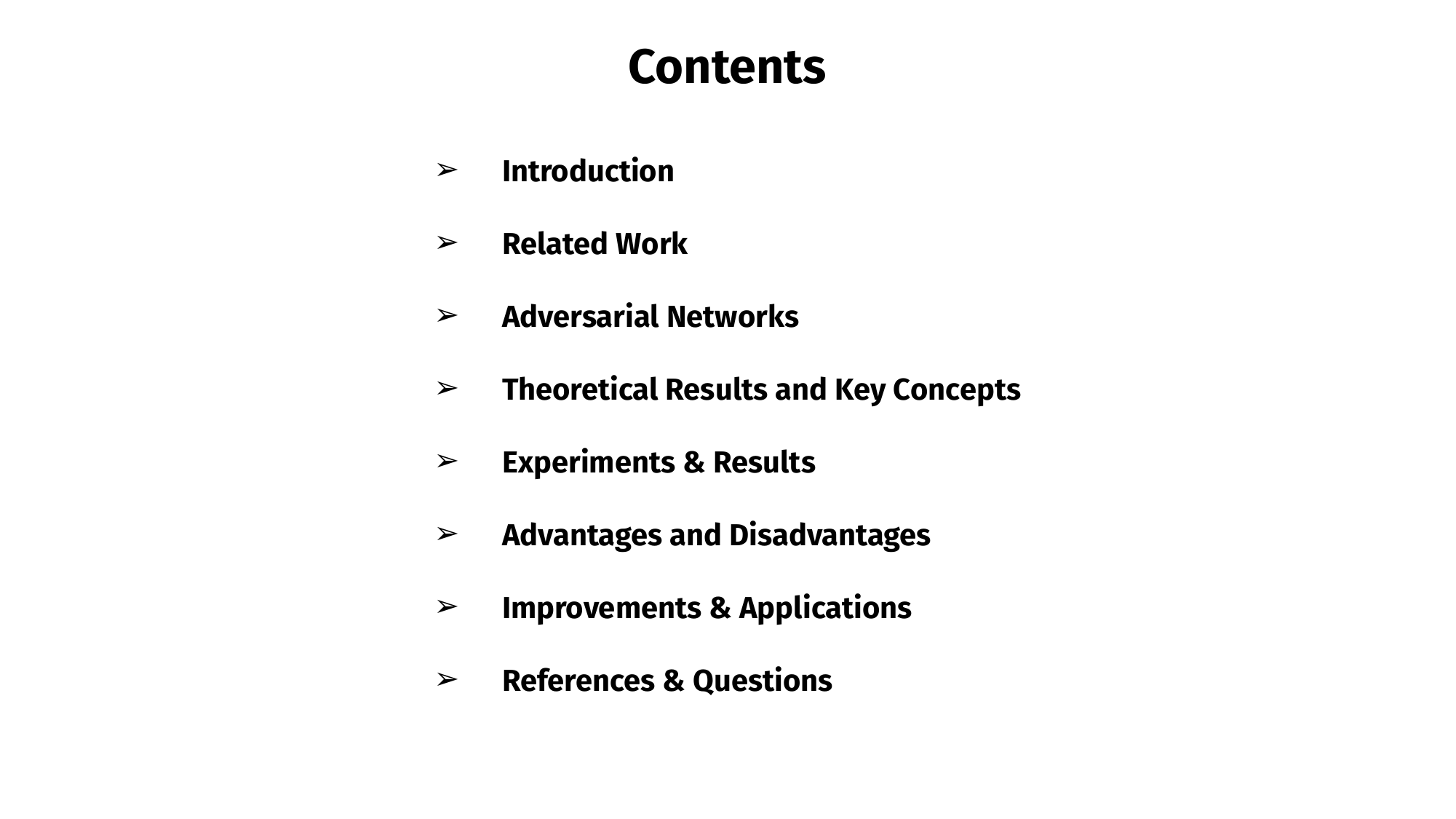

Contents

Introduction

Related Work

Adversarial Networks

Theoretical Results and Key Concepts

Experiments & Results

Advantages and Disadvantages

Improvements & Applications

References & Questions